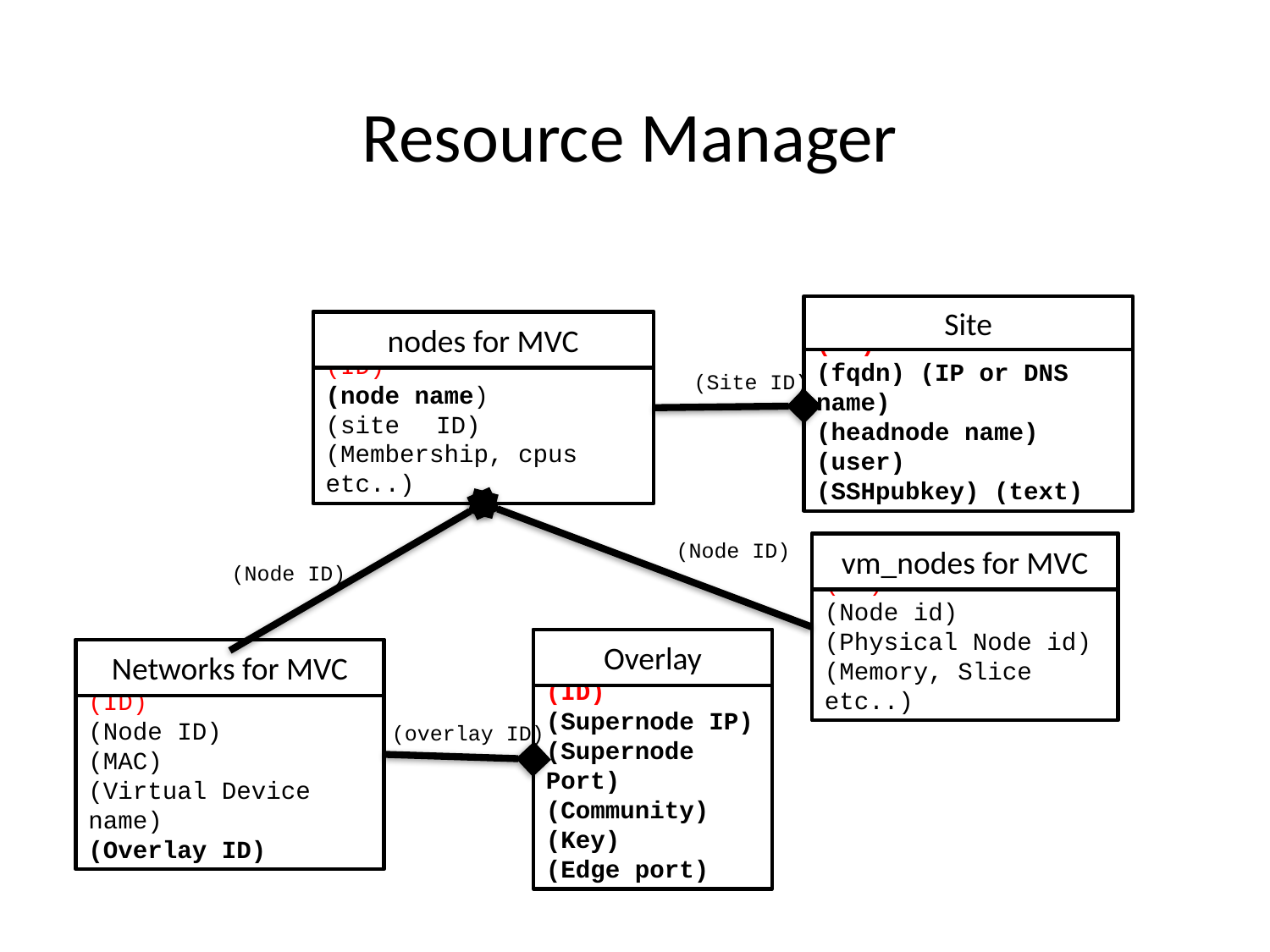

# Resource Manager
Site

(ID)
(fqdn) (IP or DNS name)
(headnode name)
(user)
(SSHpubkey) (text)

(ID)
(node name)
(site　ID)
(Membership, cpus etc..)
nodes for MVC
(Site ID)
(Node ID)

(ID)
(Node id)
(Physical Node id)
(Memory, Slice etc..)
vm_nodes for MVC
(Node ID)

(ID)
(Supernode IP)
(Supernode Port)
(Community)
(Key)
(Edge port)
Overlay
Networks for MVC
(ID)
(Node ID)
(MAC)
(Virtual Device name)
(Overlay ID)
(overlay ID)